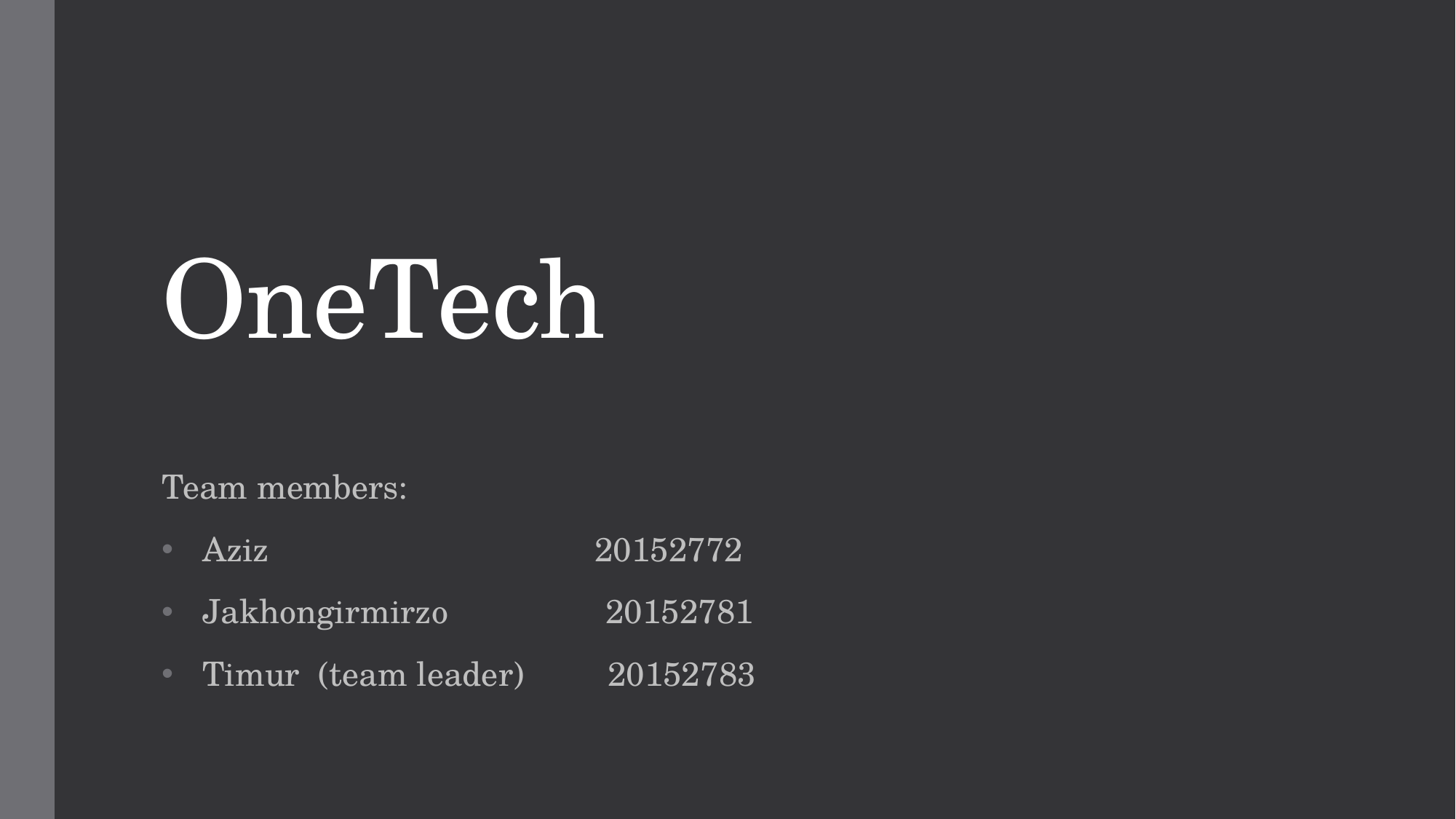

# OneTech
Team members:
Aziz                            	       20152772
Jakhongirmirzo                 20152781
Timur  (team leader)         20152783